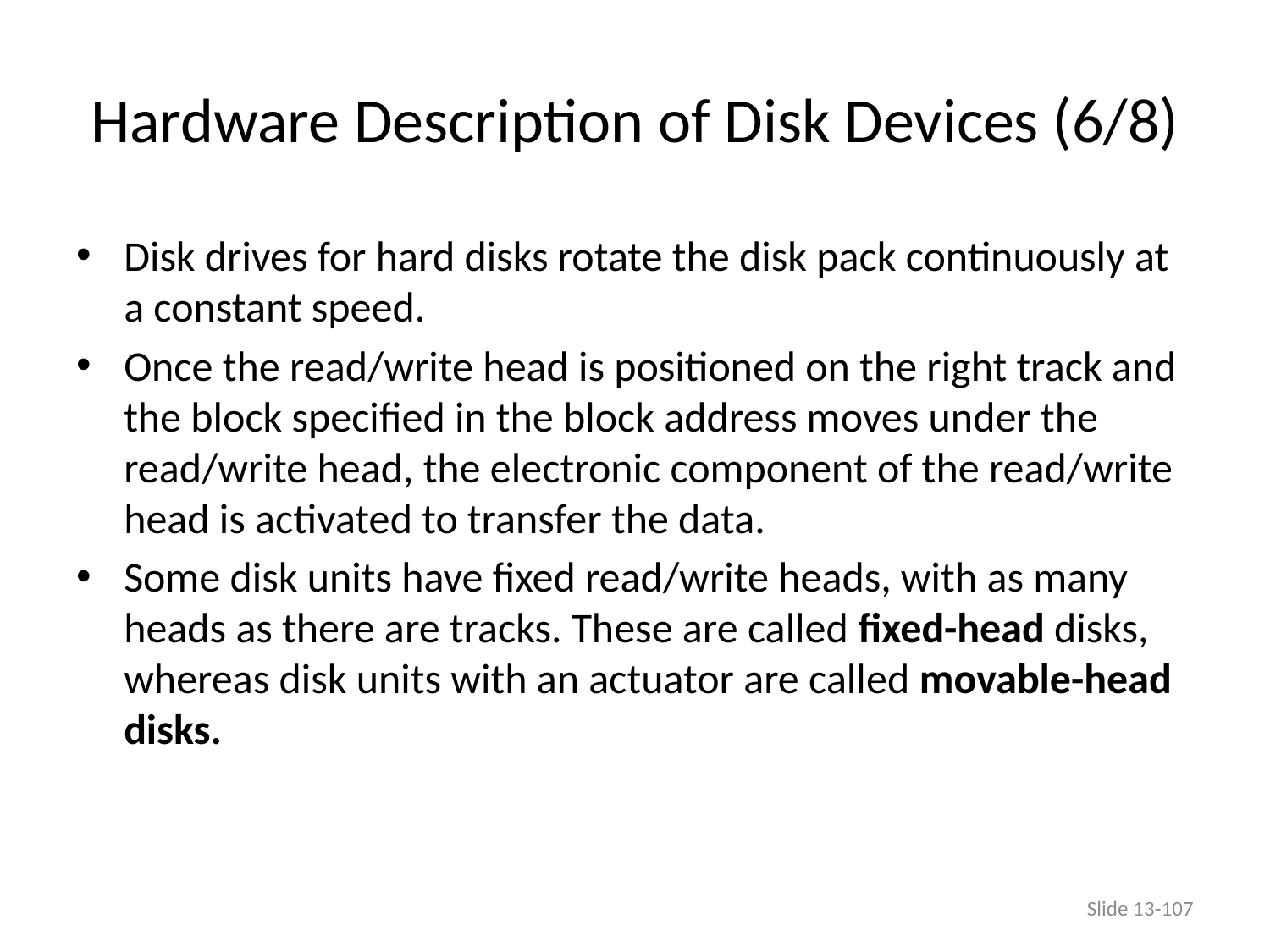

# Hardware Description of Disk Devices (6/8)
Disk drives for hard disks rotate the disk pack continuously at a constant speed.
Once the read/write head is positioned on the right track and the block specified in the block address moves under the read/write head, the electronic component of the read/write head is activated to transfer the data.
Some disk units have fixed read/write heads, with as many heads as there are tracks. These are called fixed-head disks, whereas disk units with an actuator are called movable-head disks.
Slide 13-107